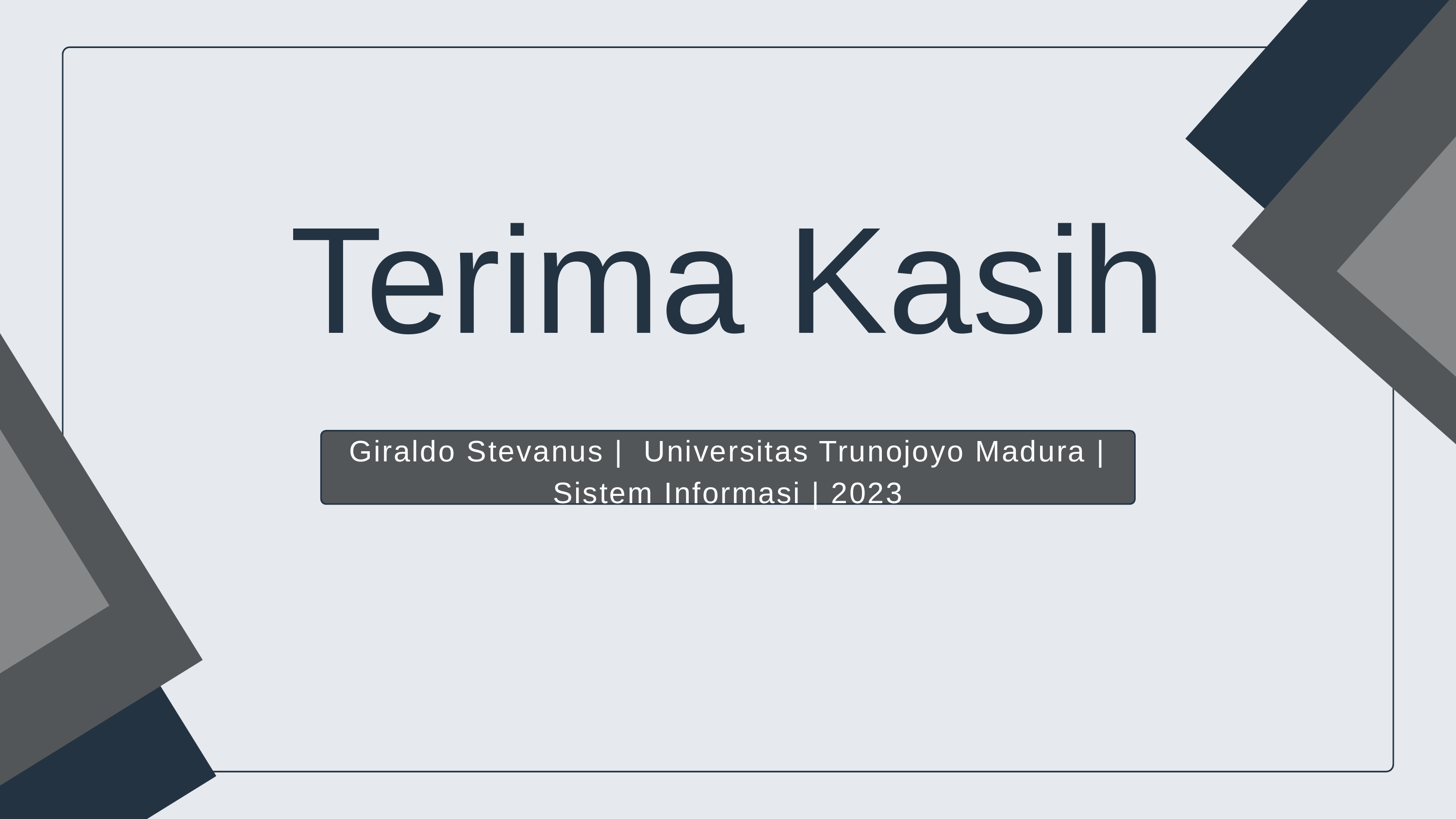

Terima Kasih

Giraldo Stevanus |  Universitas Trunojoyo Madura | Sistem Informasi | 2023